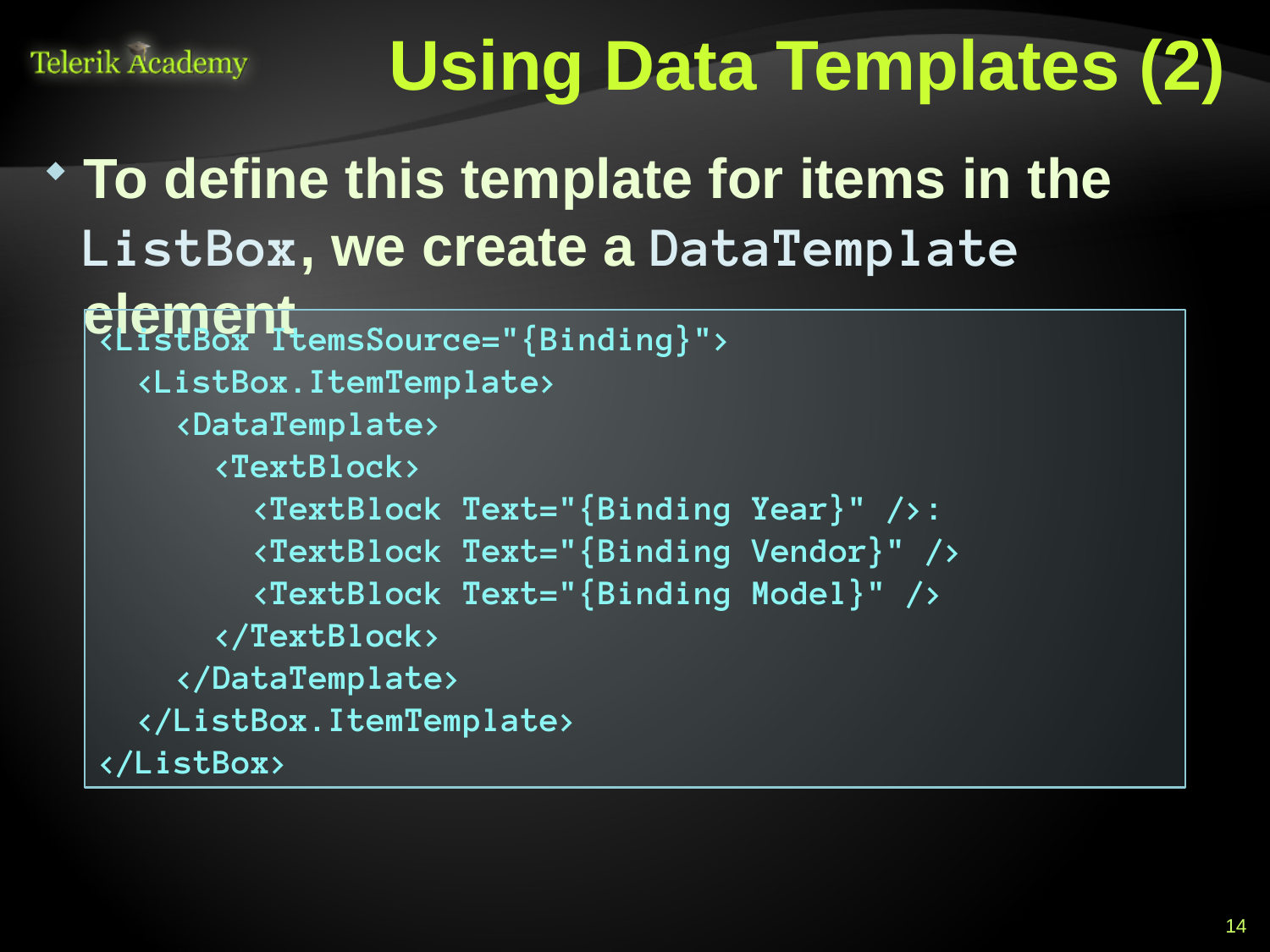

# Using Data Templates (2)
To define this template for items in the ListBox, we create a DataTemplate element
<ListBox ItemsSource="{Binding}">
  <ListBox.ItemTemplate>
    <DataTemplate>
      <TextBlock>
        <TextBlock Text="{Binding Year}" />:
        <TextBlock Text="{Binding Vendor}" />
        <TextBlock Text="{Binding Model}" />
      </TextBlock>
    </DataTemplate>
  </ListBox.ItemTemplate>
</ListBox>
14